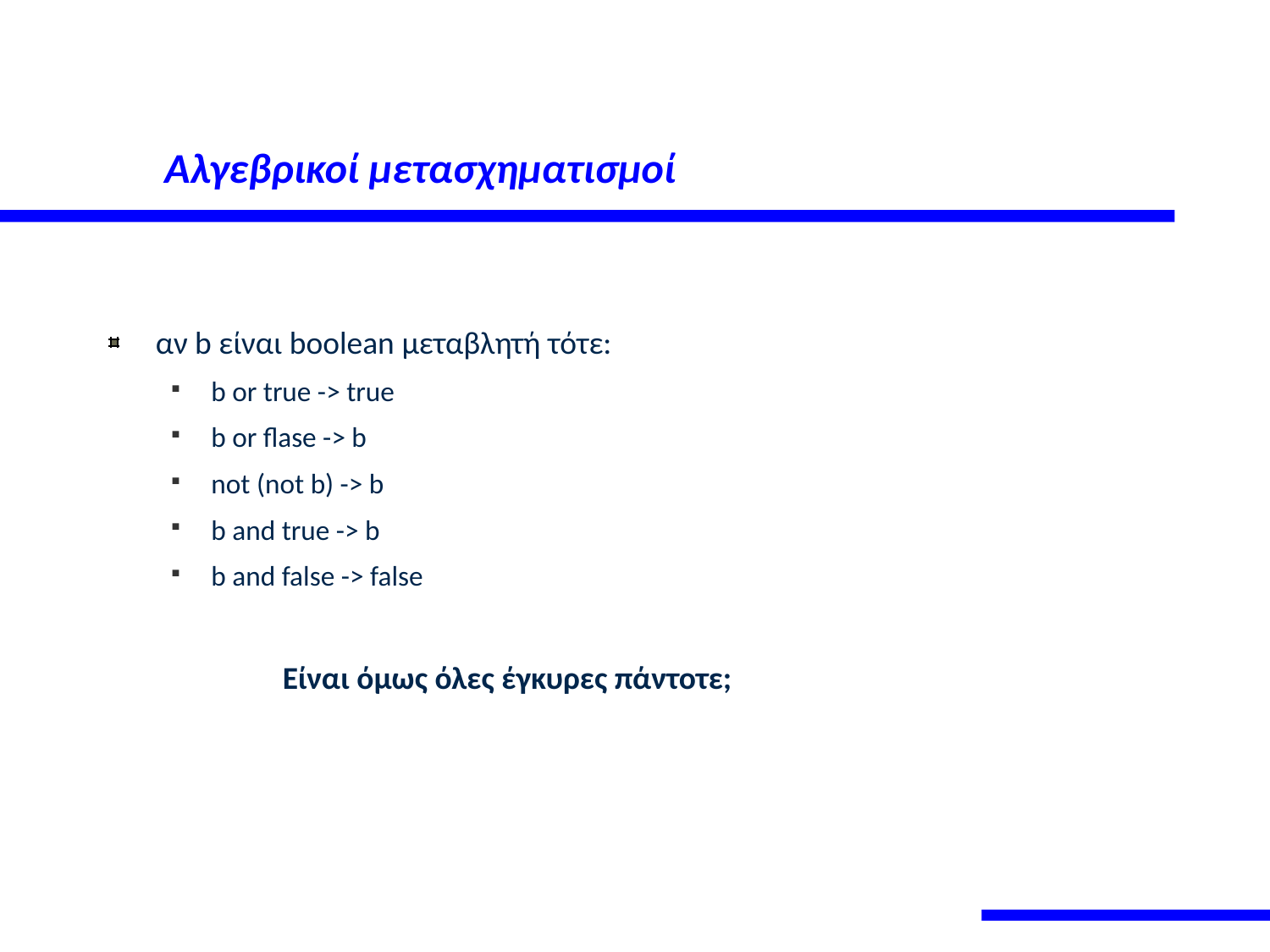

# Αλγεβρικοί μετασχηματισμοί

αν b είναι boolean μεταβλητή τότε:
b or true -> true
b or flase -> b
not (not b) -> b
b and true -> b
b and false -> false

		Είναι όμως όλες έγκυρες πάντοτε;